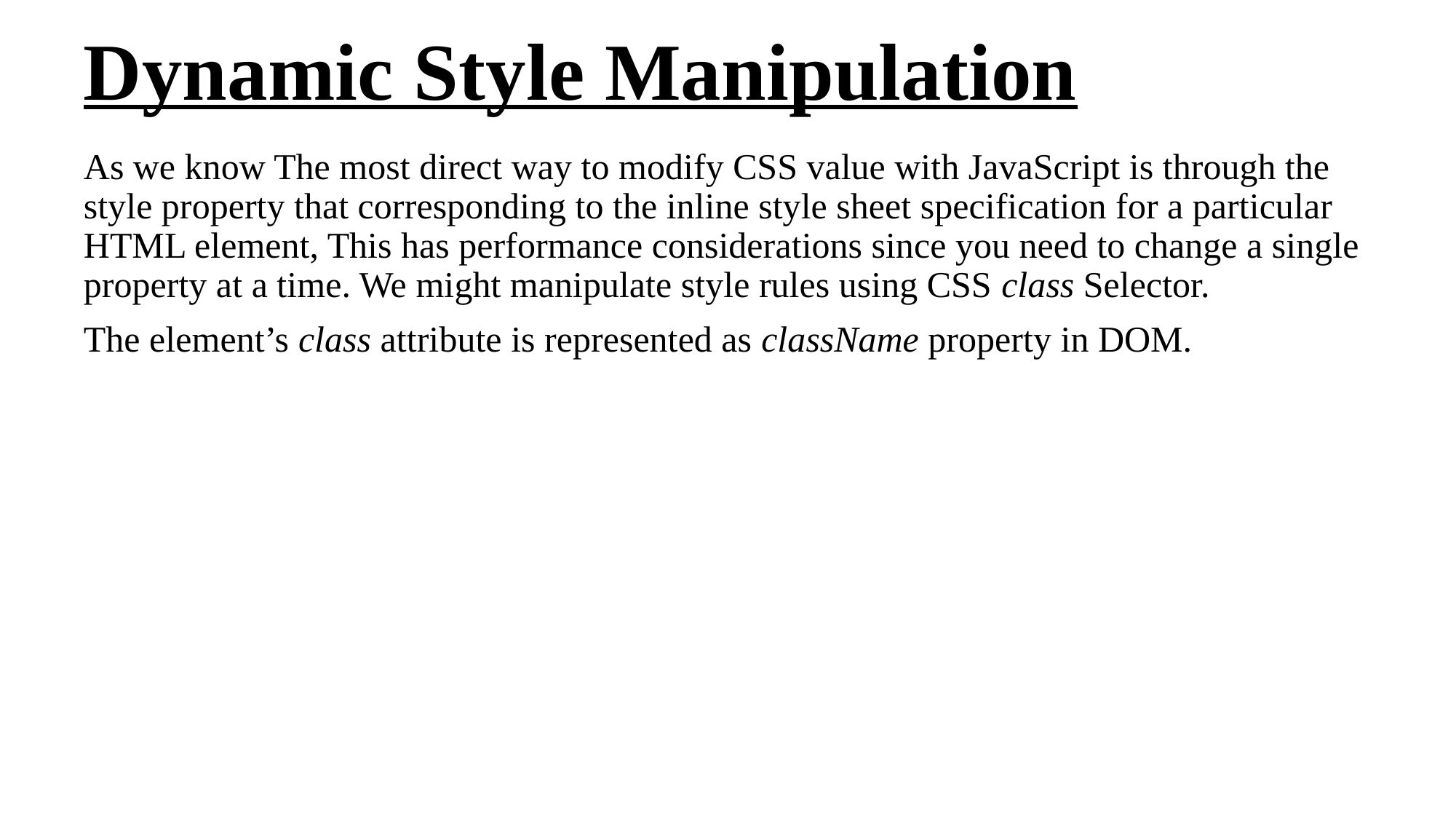

# Dynamic Style Manipulation
As we know The most direct way to modify CSS value with JavaScript is through the style property that corresponding to the inline style sheet specification for a particular HTML element, This has performance considerations since you need to change a single property at a time. We might manipulate style rules using CSS class Selector.
The element’s class attribute is represented as className property in DOM.